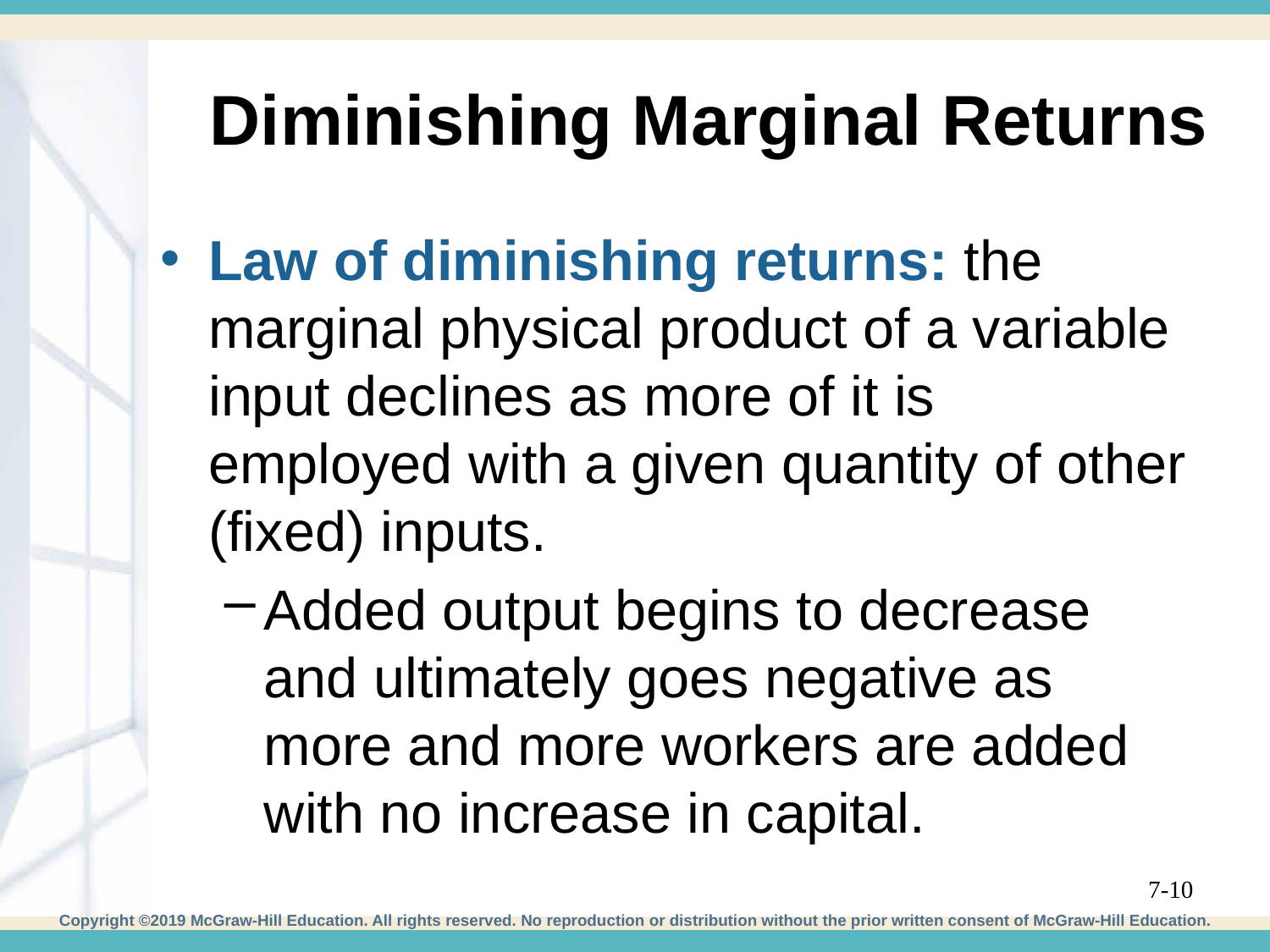

# Diminishing Marginal Returns
Law of diminishing returns: the marginal physical product of a variable input declines as more of it is employed with a given quantity of other (fixed) inputs.
Added output begins to decrease and ultimately goes negative as more and more workers are added with no increase in capital.
7-10